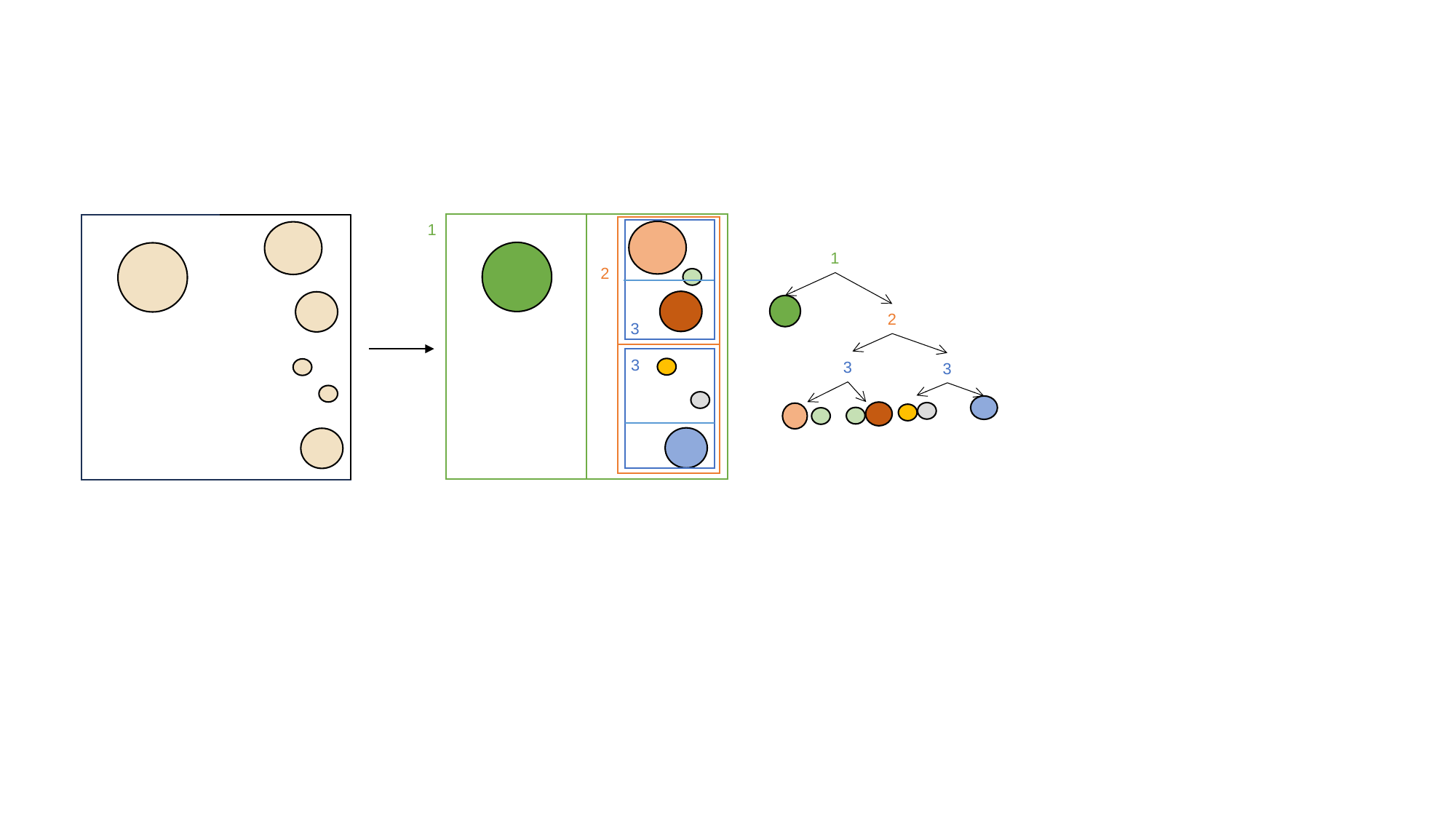

1

1

2

2
3

3
3
3